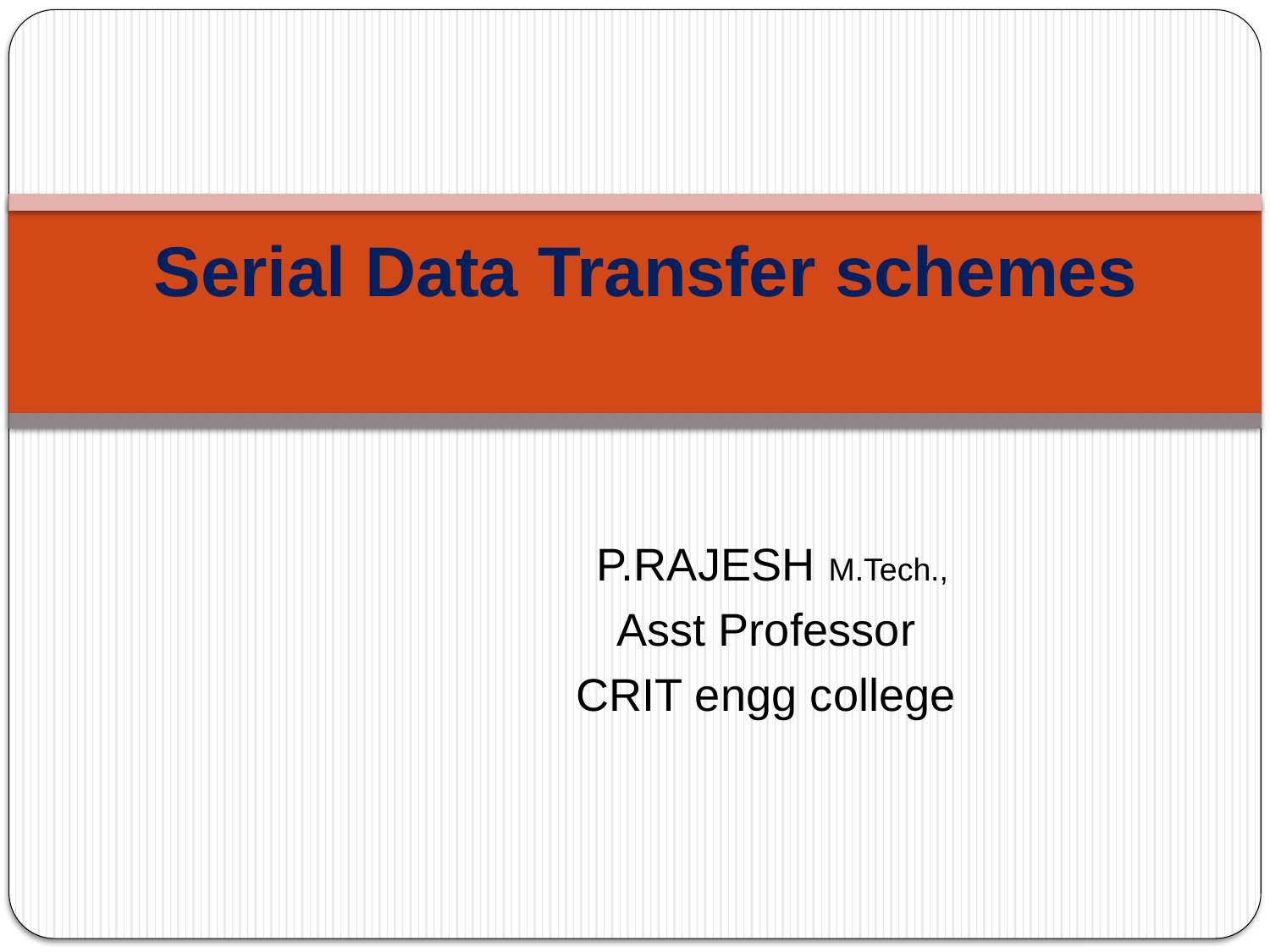

# Serial Data Transfer schemes
P.RAJESH M.Tech.,
Asst Professor
CRIT engg college